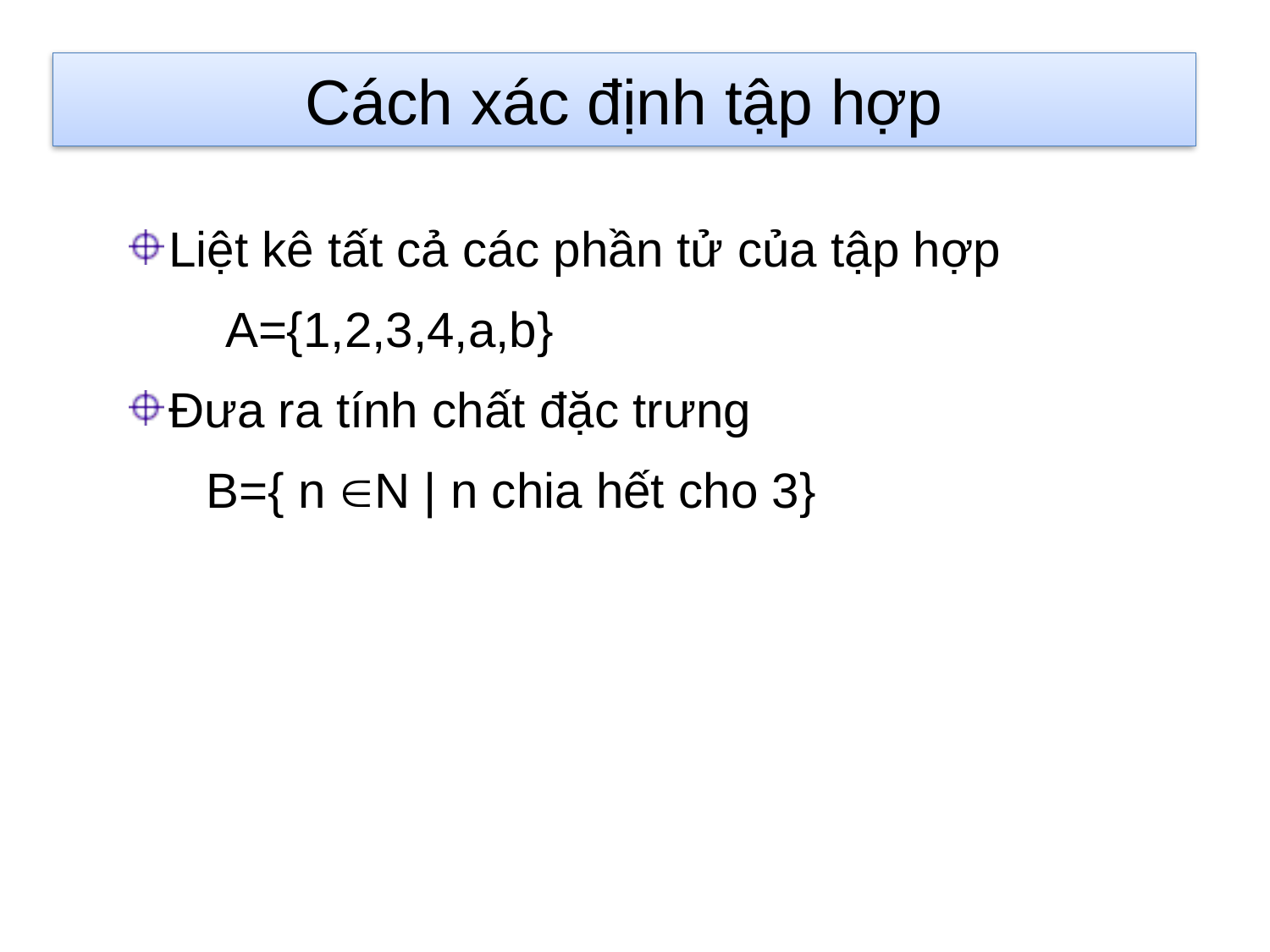

# Cách xác định tập hợp
Liệt kê tất cả các phần tử của tập hợp
       A={1,2,3,4,a,b}
Đưa ra tính chất đặc trưng
 B={ n ∈N | n chia hết cho 3}